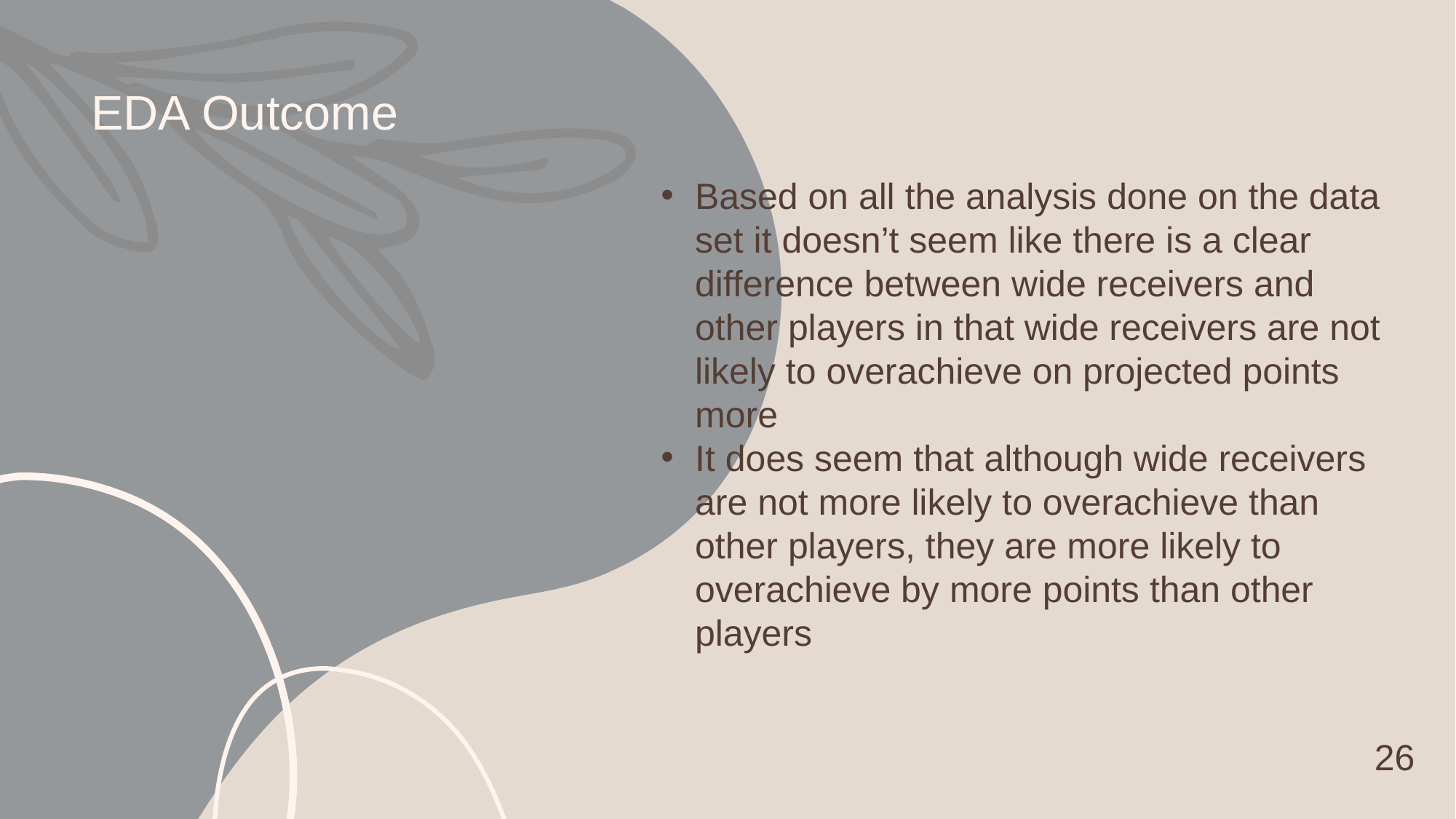

# EDA Outcome
Based on all the analysis done on the data set it doesn’t seem like there is a clear difference between wide receivers and other players in that wide receivers are not likely to overachieve on projected points more
It does seem that although wide receivers are not more likely to overachieve than other players, they are more likely to overachieve by more points than other players
26